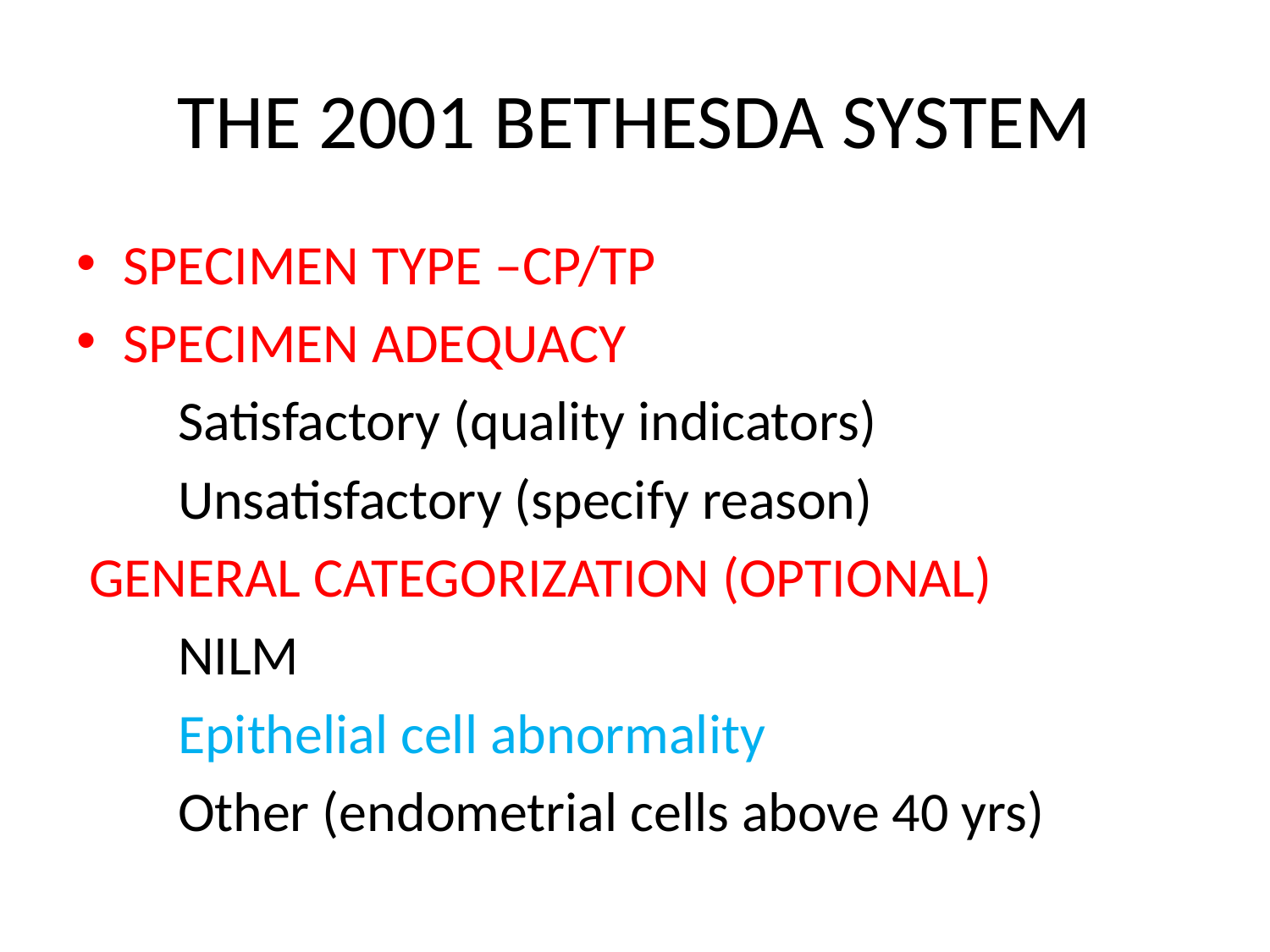

# THE 2001 BETHESDA SYSTEM
SPECIMEN TYPE –CP/TP
SPECIMEN ADEQUACY
        Satisfactory (quality indicators)
        Unsatisfactory (specify reason)
 GENERAL CATEGORIZATION (OPTIONAL)
        NILM
        Epithelial cell abnormality
        Other (endometrial cells above 40 yrs)